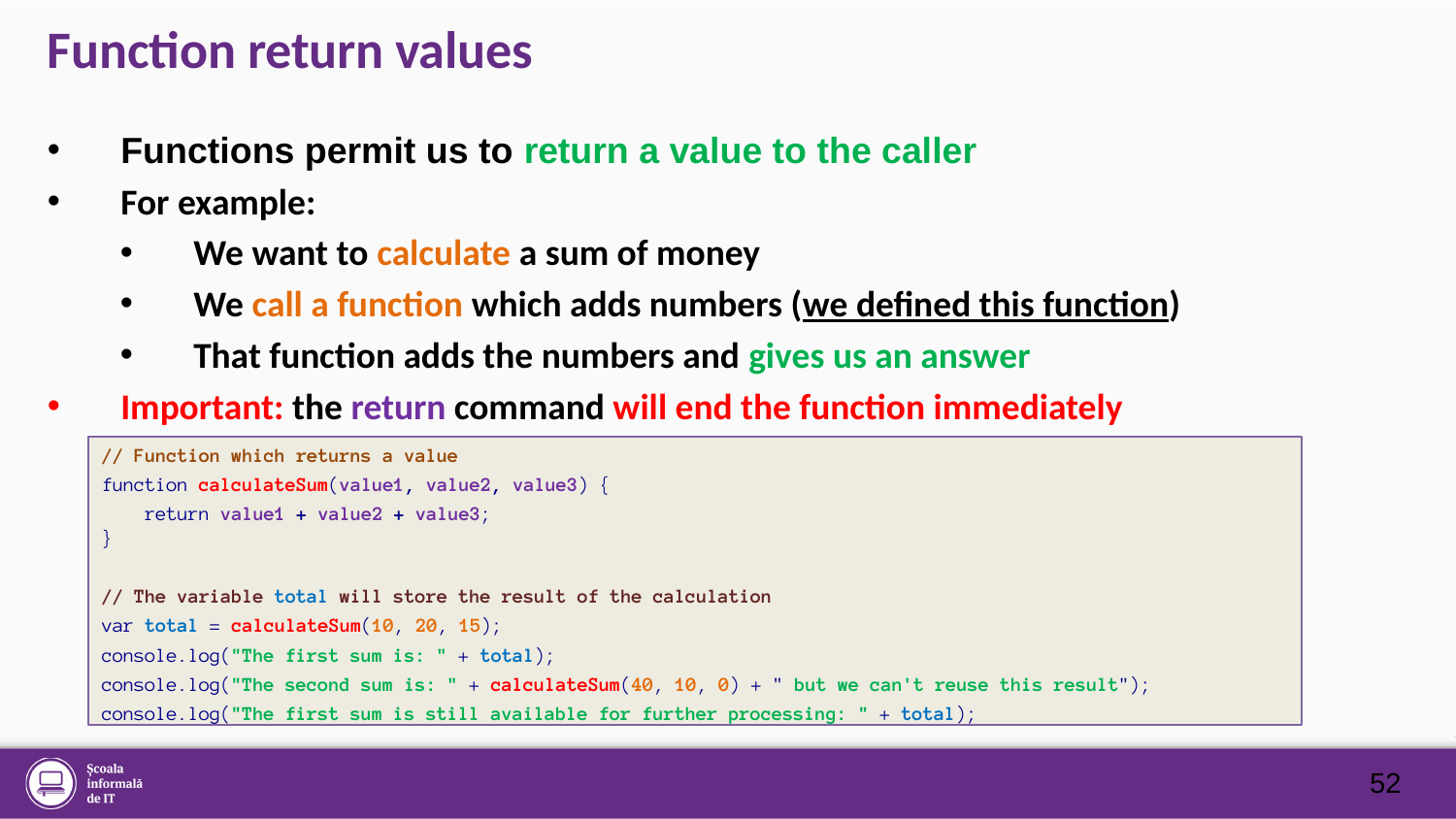

# Function return values
Functions permit us to return a value to the caller
For example:
We want to calculate a sum of money
We call a function which adds numbers (we defined this function)
That function adds the numbers and gives us an answer
Important: the return command will end the function immediately
// Function which returns a value
function calculateSum(value1, value2, value3) {
    return value1 + value2 + value3;
}

// The variable total will store the result of the calculation
var total = calculateSum(10, 20, 15);
console.log("The first sum is: " + total);
console.log("The second sum is: " + calculateSum(40, 10, 0) + " but we can't reuse this result");
console.log("The first sum is still available for further processing: " + total);

52